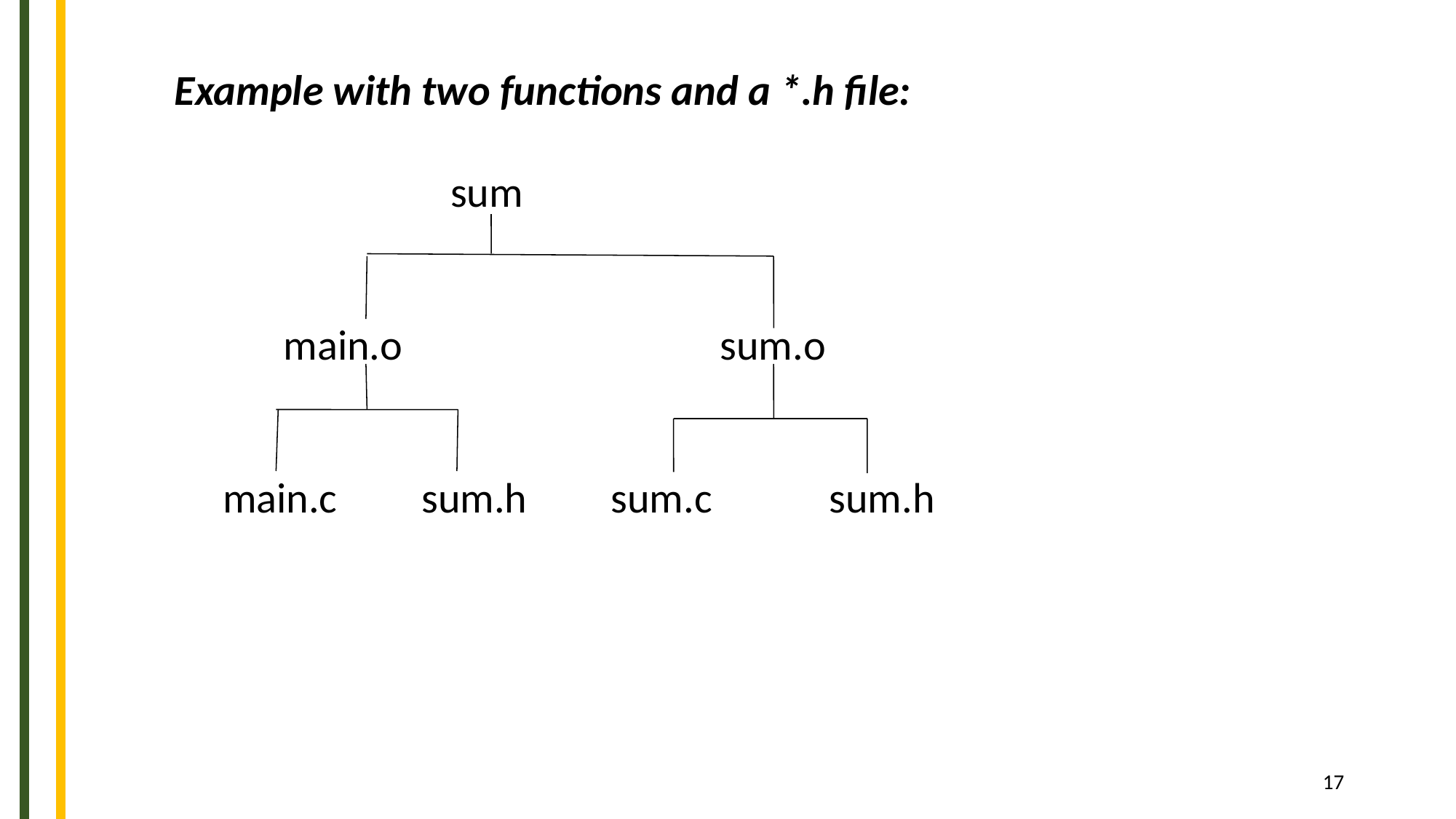

Example with two functions and a *.h file:

		      sum

	main.o			sum.o

     main.c	   sum.h	sum.c		sum.h

17